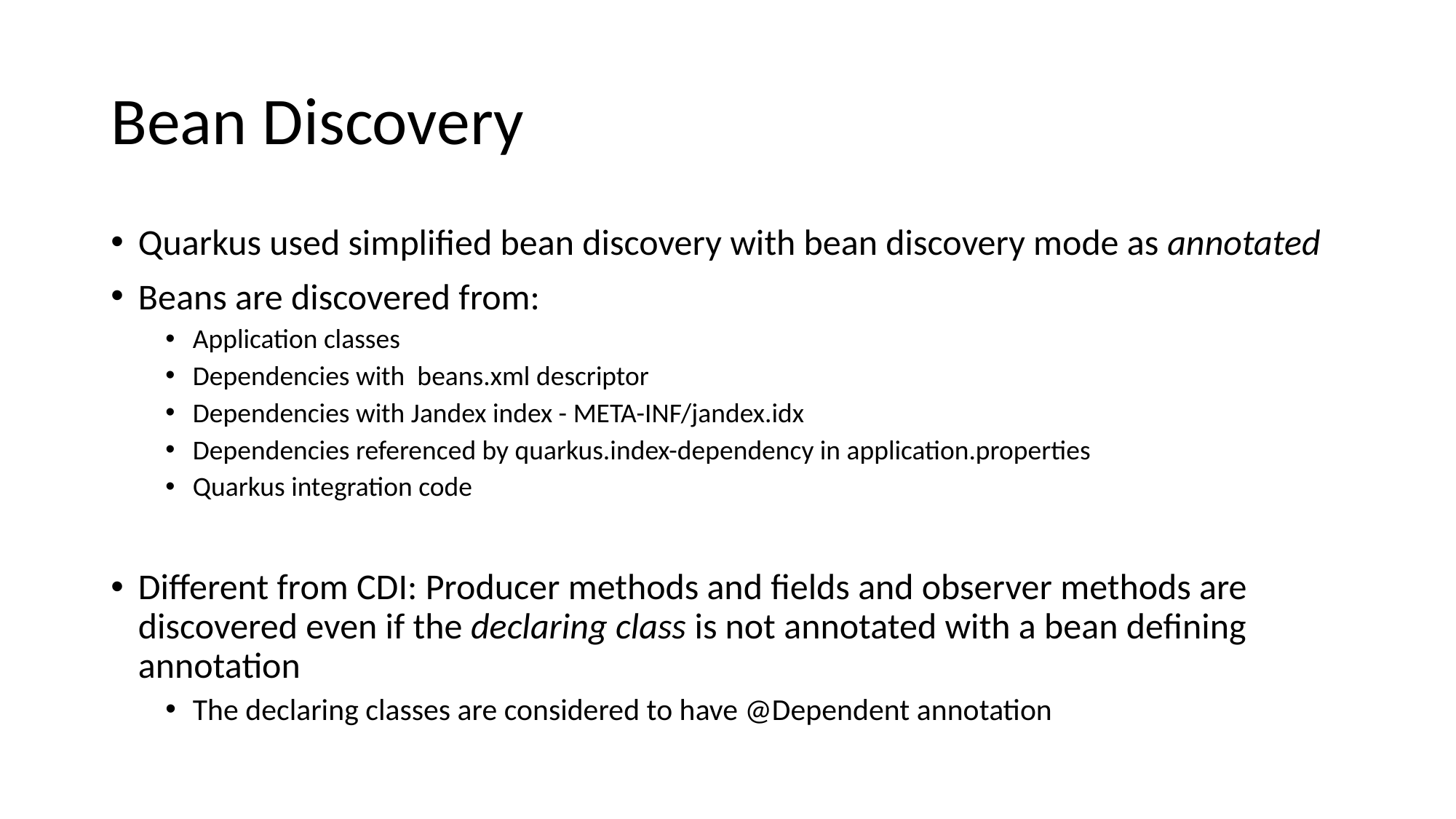

# Bean Discovery
Quarkus used simplified bean discovery with bean discovery mode as annotated
Beans are discovered from:
Application classes
Dependencies with  beans.xml descriptor
Dependencies with Jandex index - META-INF/jandex.idx
Dependencies referenced by quarkus.index-dependency in application.properties
Quarkus integration code

Different from CDI: Producer methods and fields and observer methods are discovered even if the declaring class is not annotated with a bean defining annotation
The declaring classes are considered to have @Dependent annotation